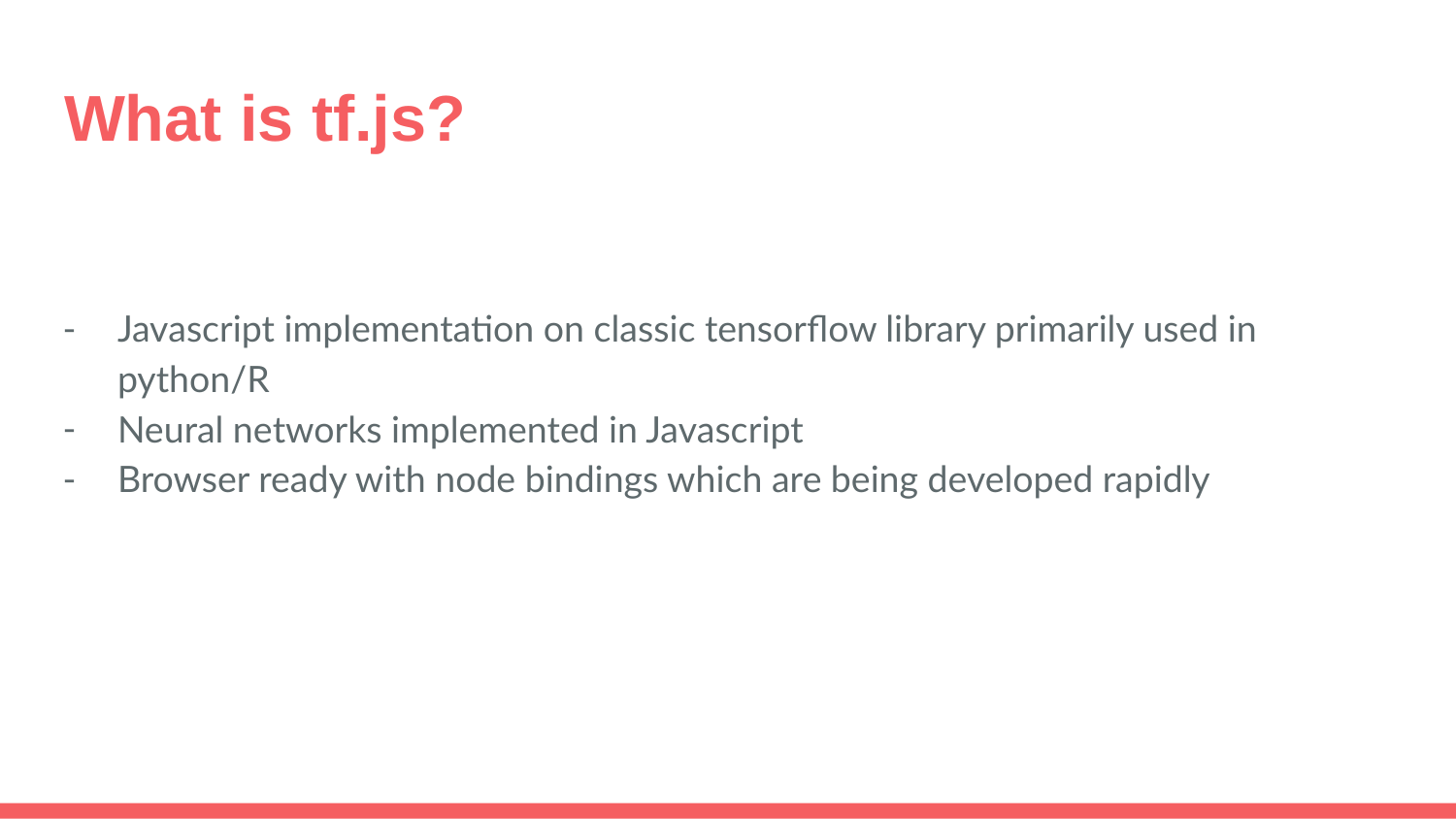

# What is tf.js?
Javascript implementation on classic tensorflow library primarily used in python/R
Neural networks implemented in Javascript
Browser ready with node bindings which are being developed rapidly